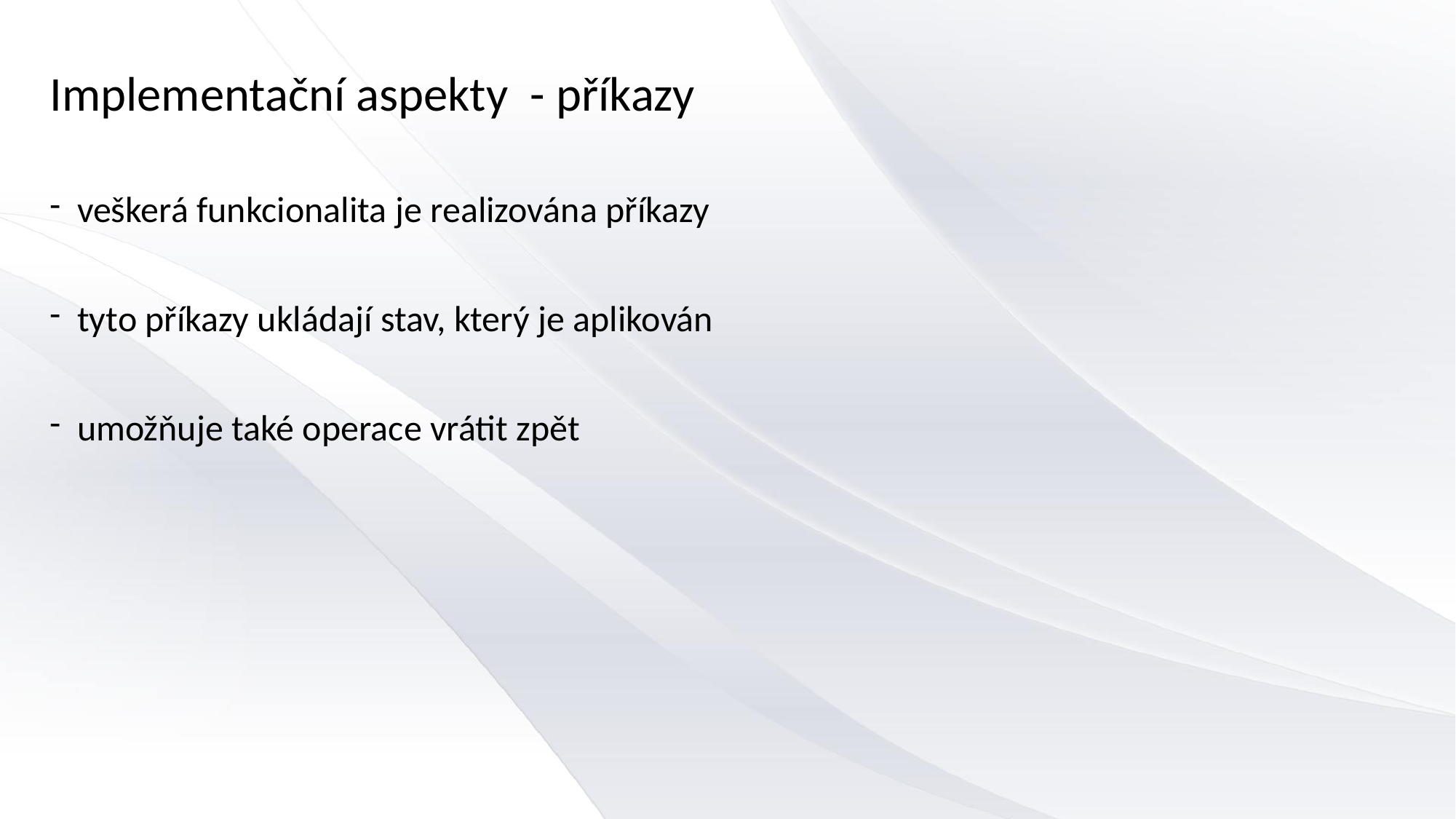

Implementační aspekty  - příkazy
veškerá funkcionalita je realizována příkazy

tyto příkazy ukládají stav, který je aplikován

umožňuje také operace vrátit zpět